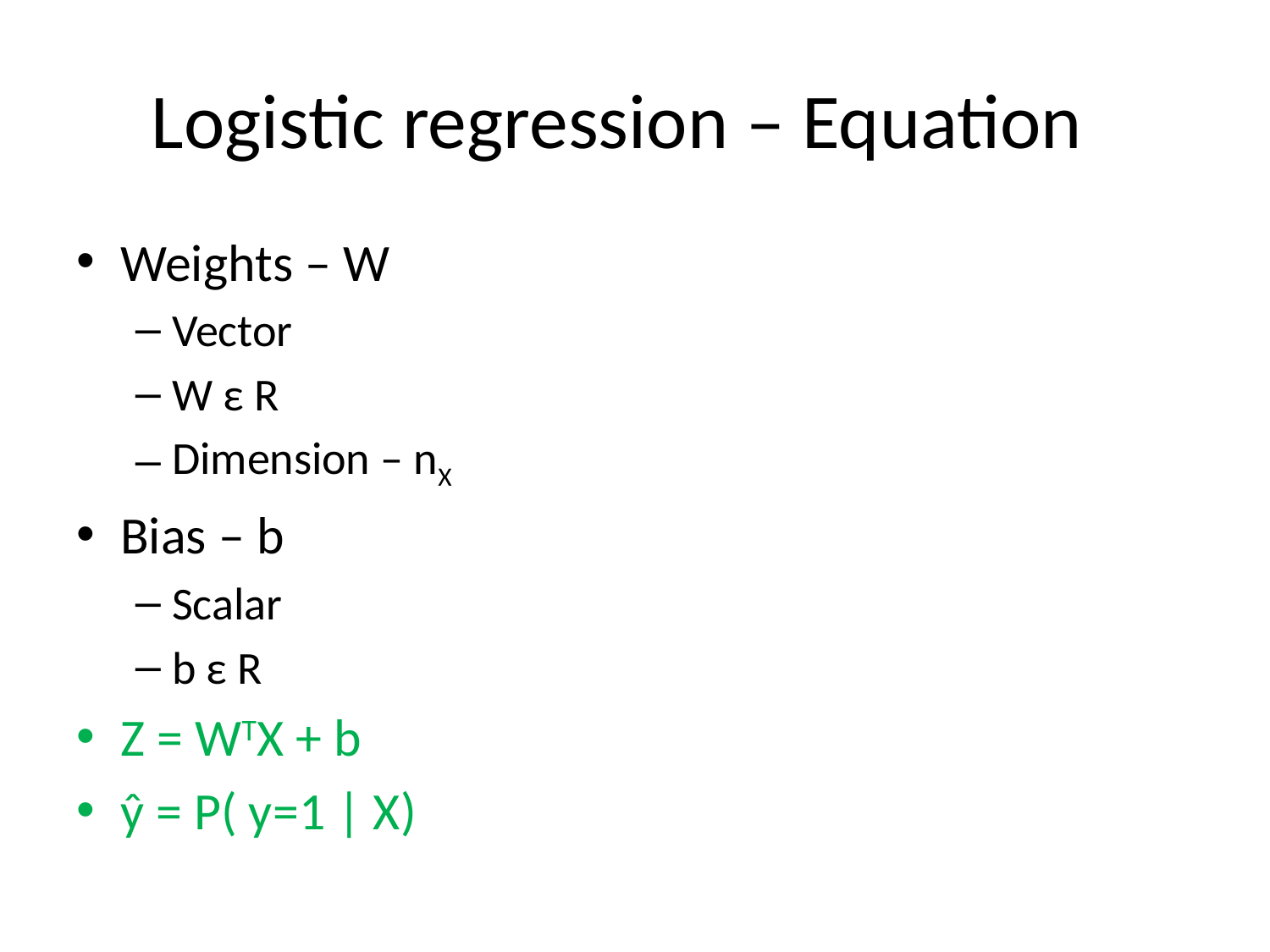

# Logistic regression – Equation
Weights – W
Vector
W ε R
Dimension – nX
Bias – b
Scalar
b ε R
Z = WTX + b
ŷ = P( y=1 | X)